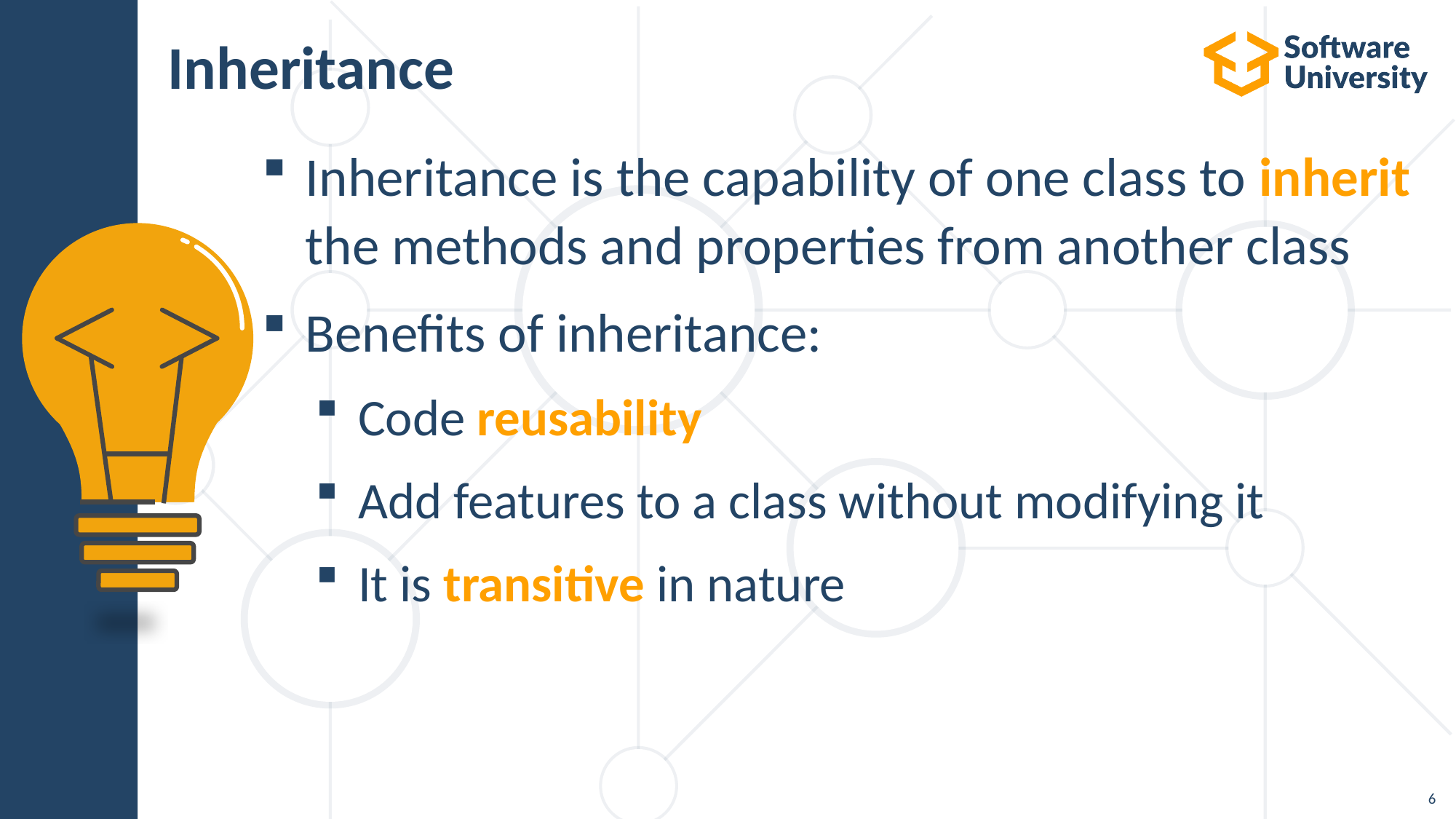

Inheritance
Inheritance is the capability of one class to inherit the methods and properties from another class
Benefits of inheritance:
Code reusability
Add features to a class without modifying it
It is transitive in nature
6